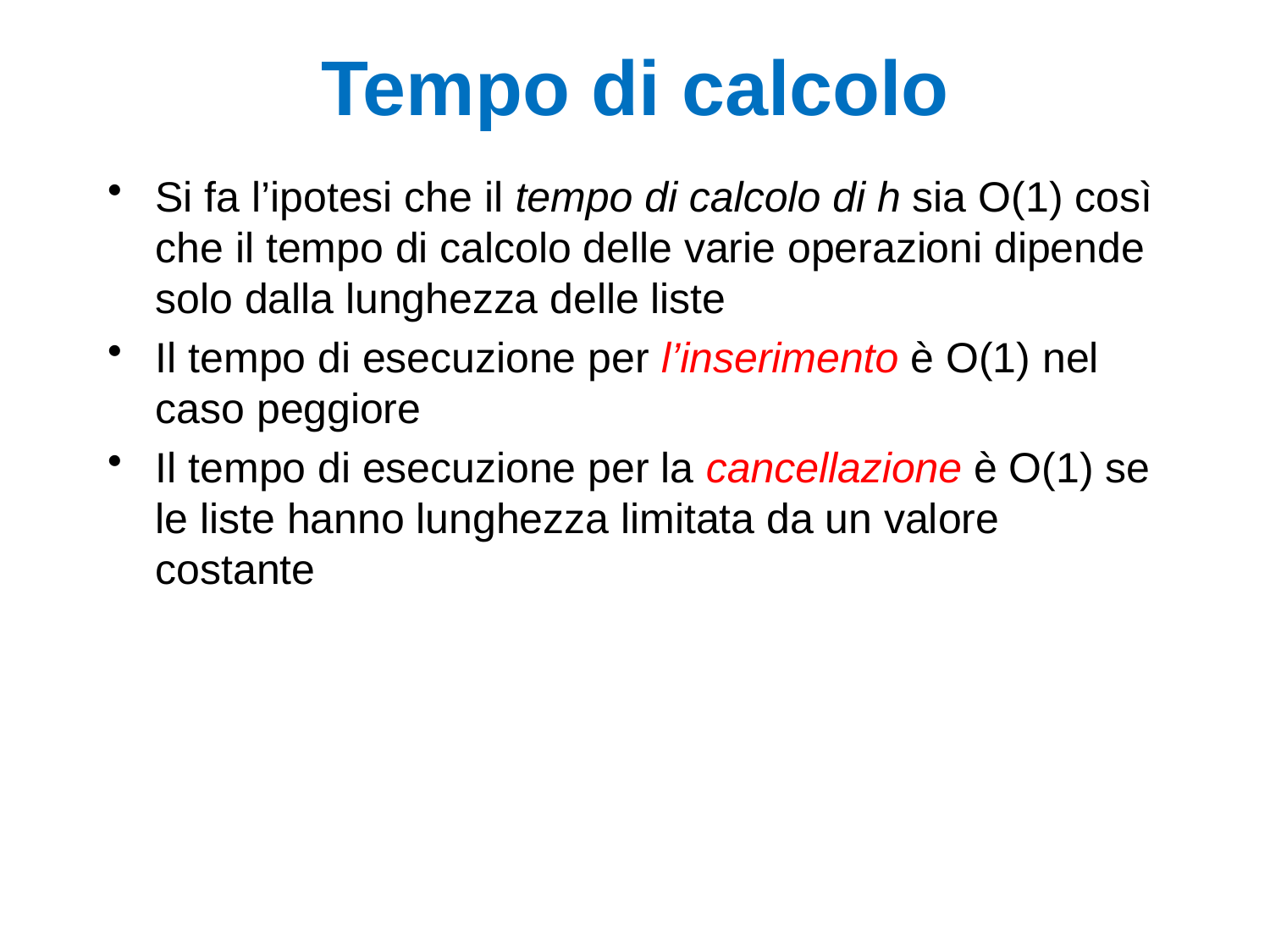

# Tempo di calcolo
Si fa l’ipotesi che il tempo di calcolo di h sia O(1) così che il tempo di calcolo delle varie operazioni dipende solo dalla lunghezza delle liste
Il tempo di esecuzione per l’inserimento è O(1) nel caso peggiore
Il tempo di esecuzione per la cancellazione è O(1) se le liste hanno lunghezza limitata da un valore costante